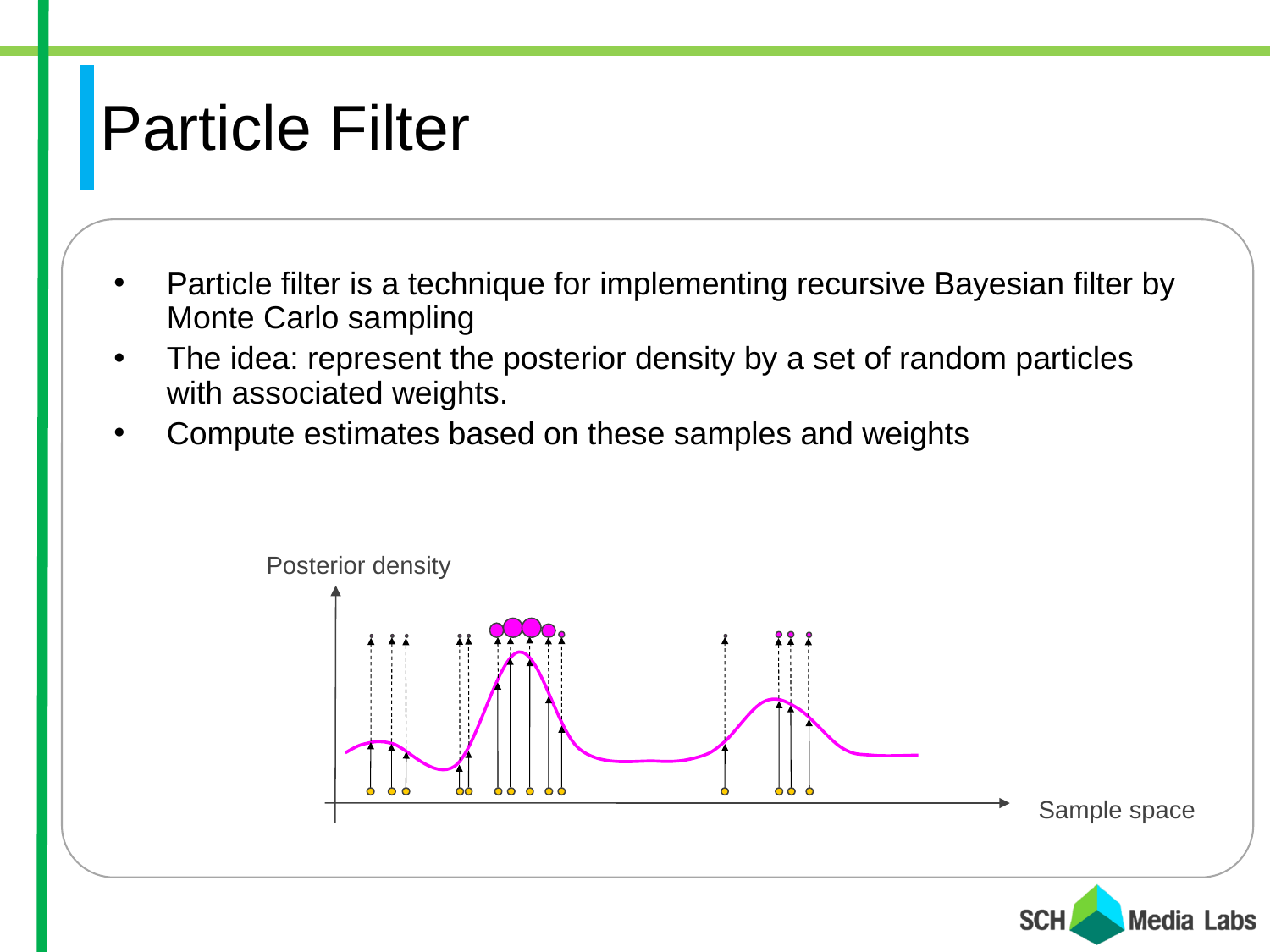

# Particle Filter
Particle filter is a technique for implementing recursive Bayesian filter by Monte Carlo sampling
The idea: represent the posterior density by a set of random particles with associated weights.
Compute estimates based on these samples and weights

Posterior density

Sample space